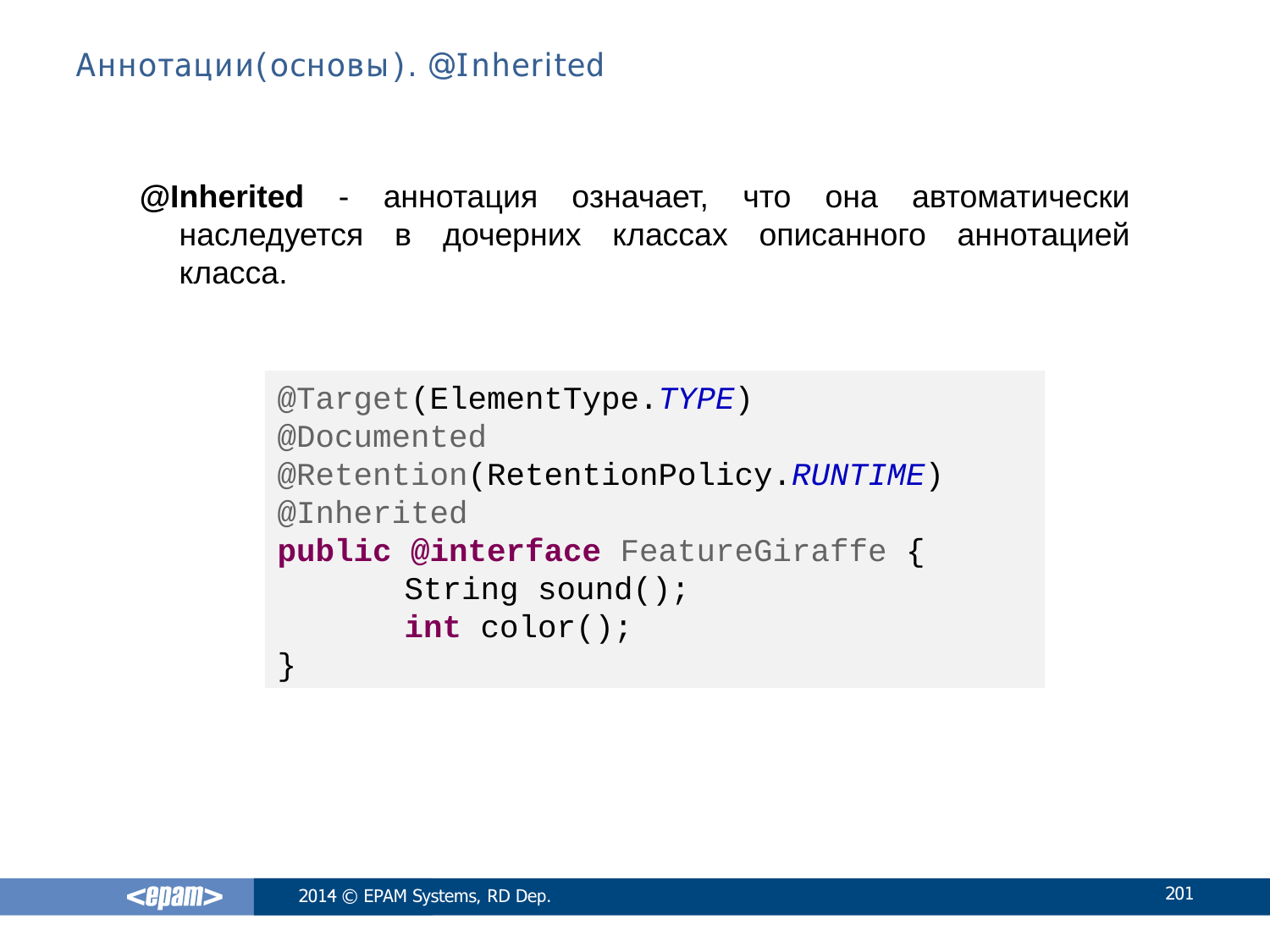

# Аннотации(основы). @Inherited
@Inherited - аннотация означает, что она автоматически наследуется в дочерних классах описанного аннотацией класса.
@Target(ElementType.TYPE)
@Documented
@Retention(RetentionPolicy.RUNTIME)
@Inherited
public @interface FeatureGiraffe {
	String sound();
	int color();
}
201
2014 © EPAM Systems, RD Dep.